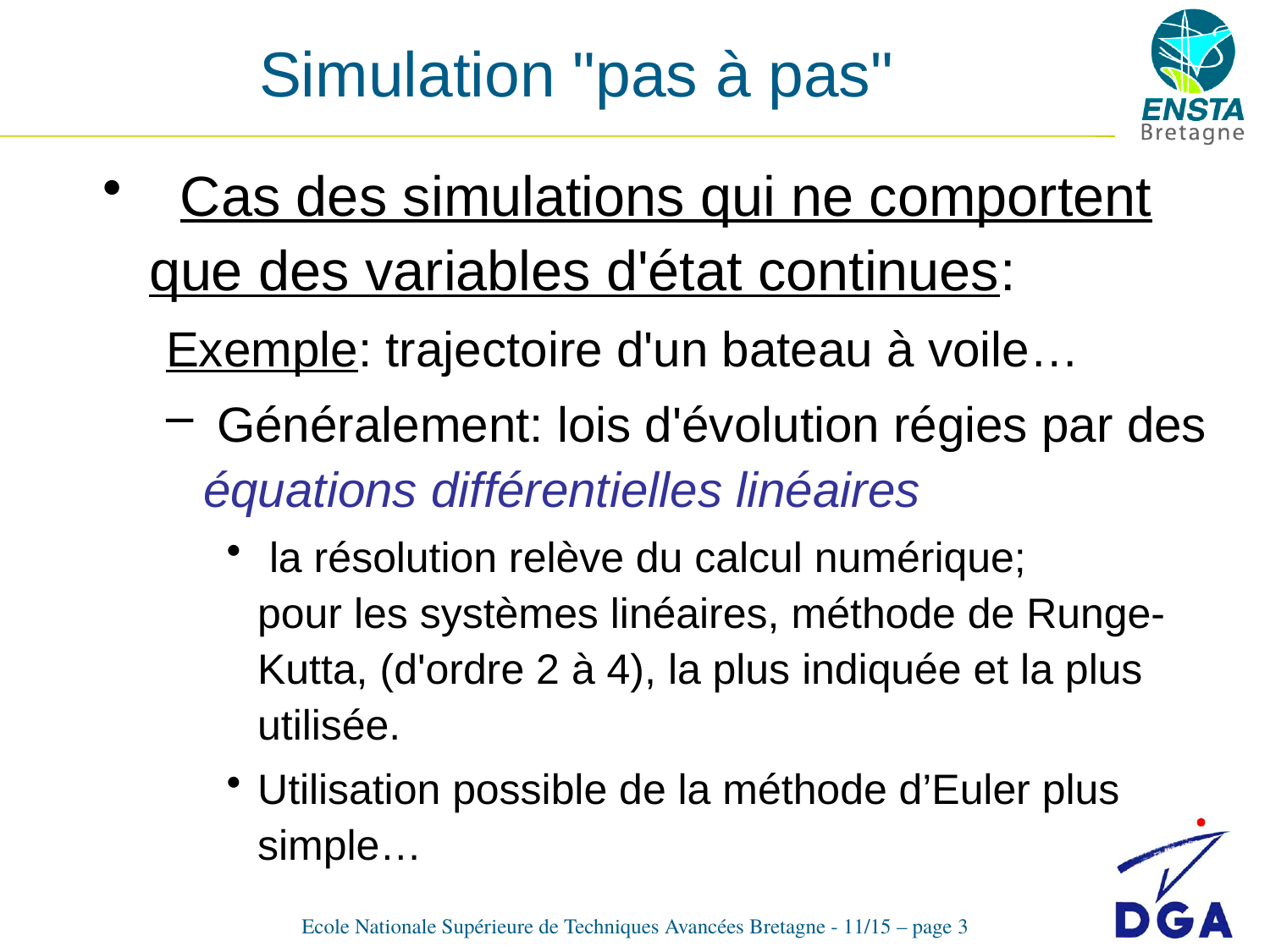

# Simulation "pas à pas"
  Cas des simulations qui ne comportent que des variables d'état continues:
Exemple: trajectoire d'un bateau à voile…
 Généralement: lois d'évolution régies par des équations différentielles linéaires
 la résolution relève du calcul numérique;
pour les systèmes linéaires, méthode de Runge-Kutta, (d'ordre 2 à 4), la plus indiquée et la plus utilisée.
Utilisation possible de la méthode d’Euler plus simple…